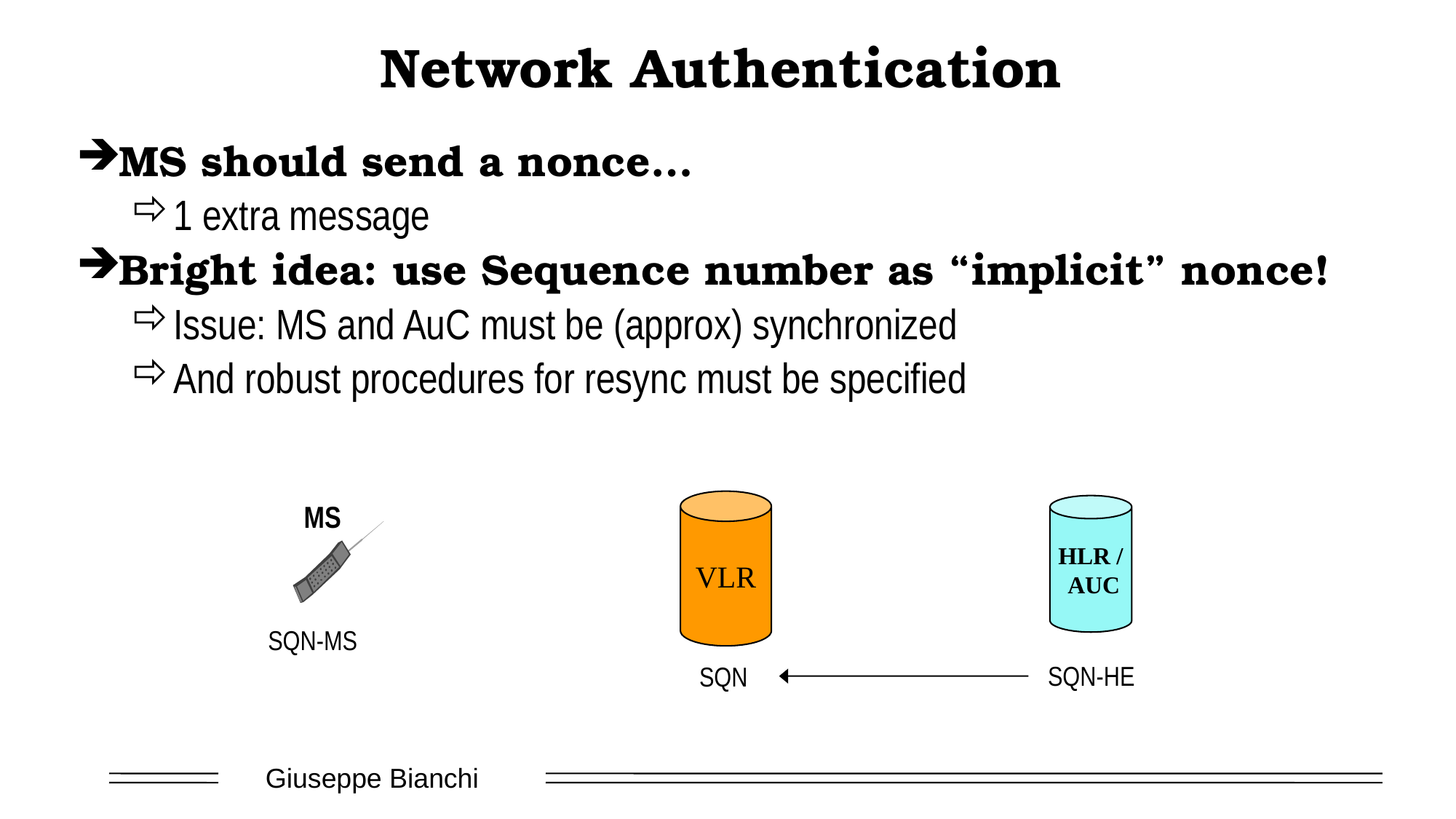

# Network Authentication
MS should send a nonce…
1 extra message
Bright idea: use Sequence number as “implicit” nonce!
Issue: MS and AuC must be (approx) synchronized
And robust procedures for resync must be specified
VLR
MS
HLR /
 AUC

SQN-MS
SQN-HE
SQN